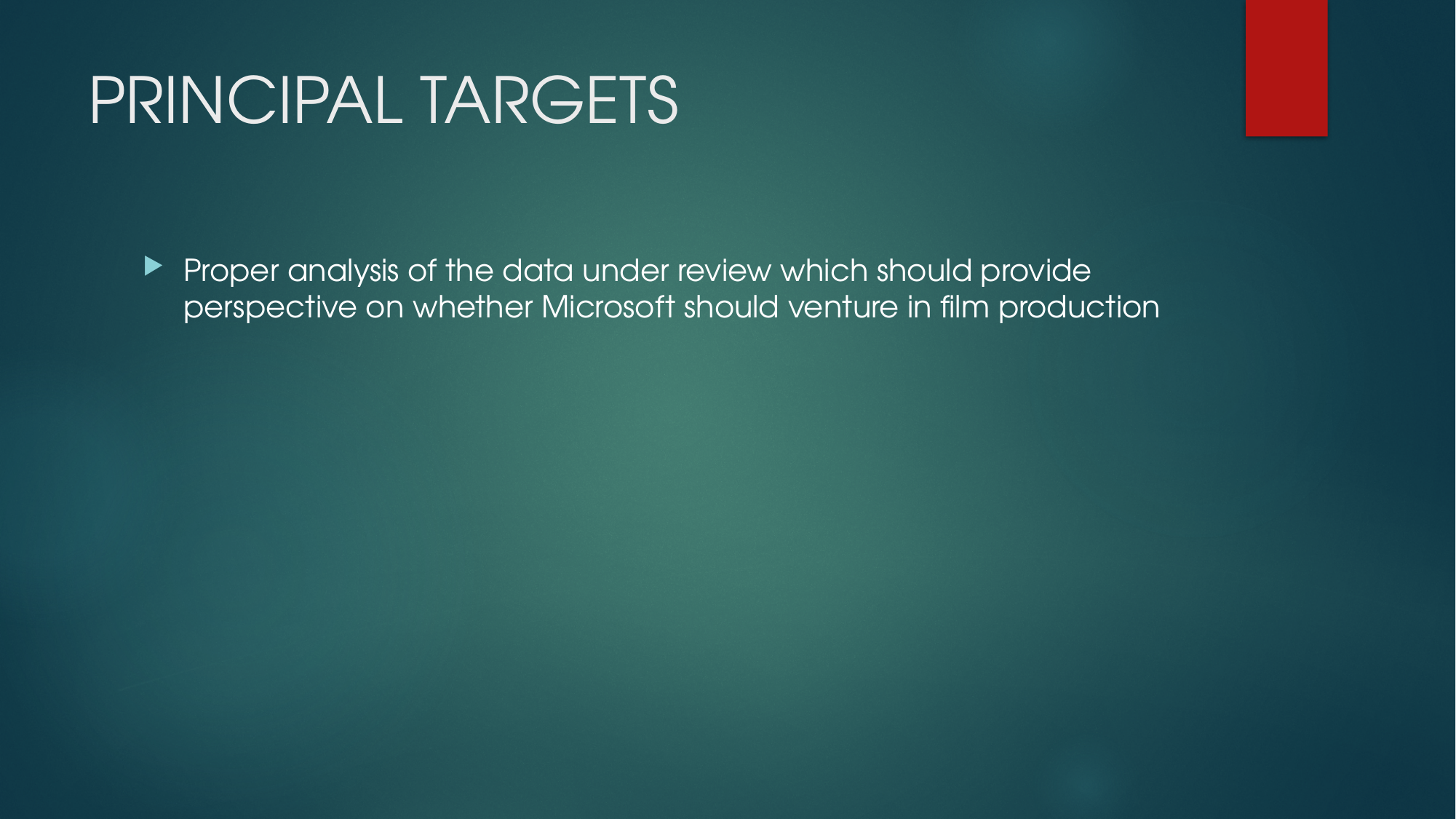

# PRINCIPAL TARGETS
Proper analysis of the data under review which should provide perspective on whether Microsoft should venture in film production